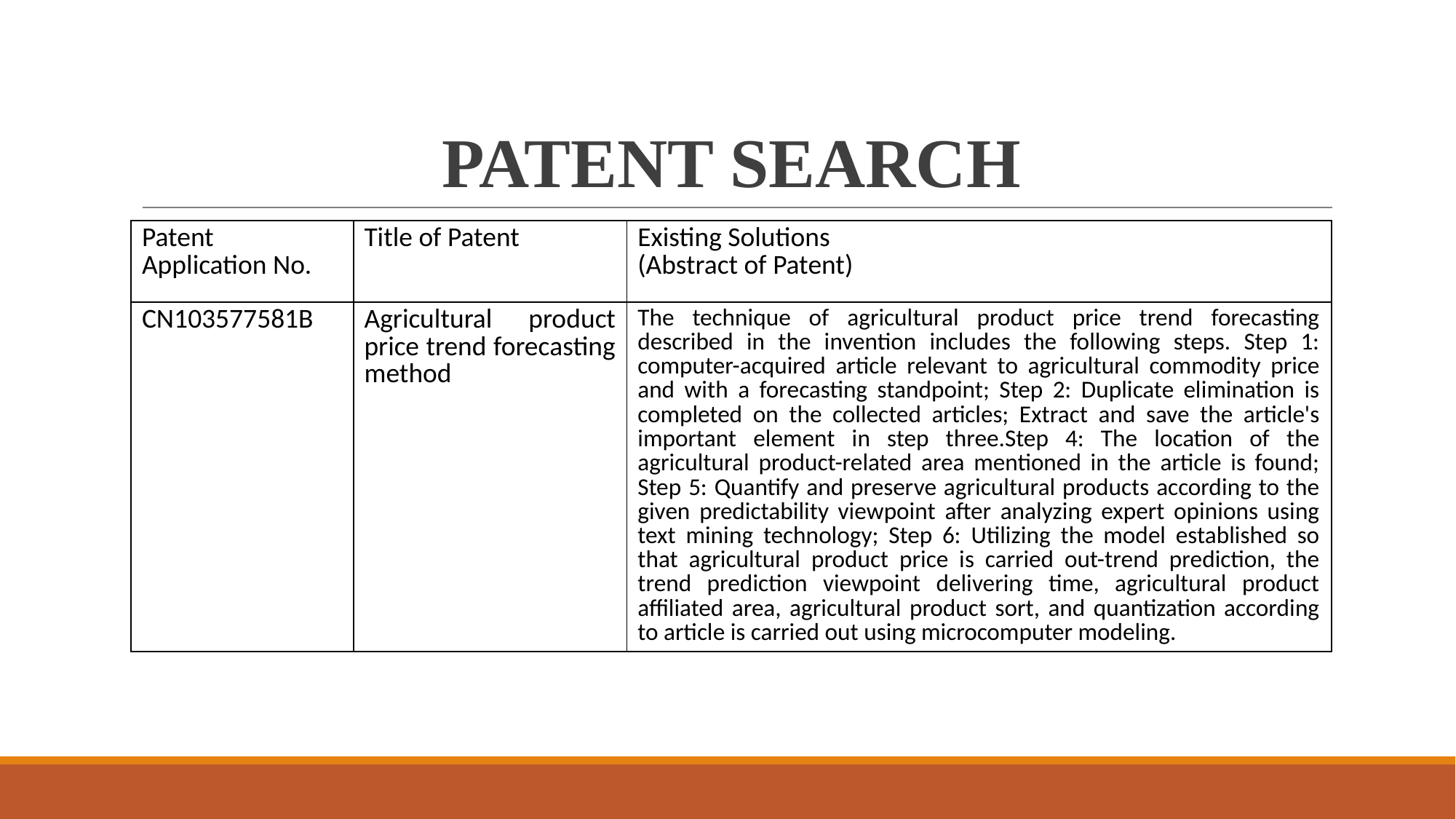

# PATENT SEARCH
| Patent  Application No. | Title of Patent | Existing Solutions (Abstract of Patent) |
| --- | --- | --- |
| CN103577581B | Agricultural product price trend forecasting method | The technique of agricultural product price trend forecasting described in the invention includes the following steps. Step 1: computer-acquired article relevant to agricultural commodity price and with a forecasting standpoint; Step 2: Duplicate elimination is completed on the collected articles; Extract and save the article's important element in step three.Step 4: The location of the agricultural product-related area mentioned in the article is found; Step 5: Quantify and preserve agricultural products according to the given predictability viewpoint after analyzing expert opinions using text mining technology; Step 6: Utilizing the model established so that agricultural product price is carried out-trend prediction, the trend prediction viewpoint delivering time, agricultural product affiliated area, agricultural product sort, and quantization according to article is carried out using microcomputer modeling. |